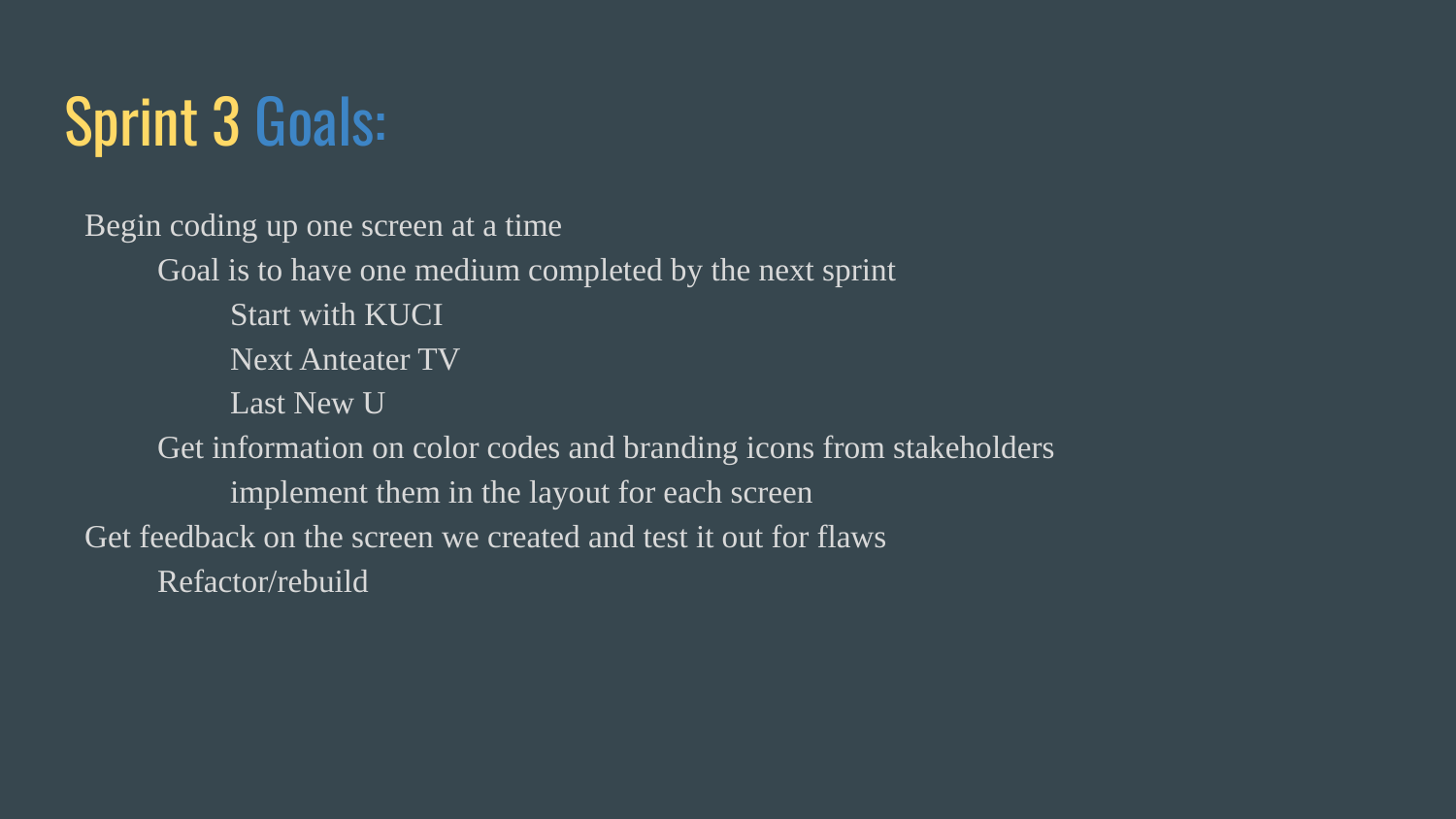

# Sprint 3 Goals:
Begin coding up one screen at a time
Goal is to have one medium completed by the next sprint
Start with KUCI
Next Anteater TV
Last New U
Get information on color codes and branding icons from stakeholders
implement them in the layout for each screen
Get feedback on the screen we created and test it out for flaws
Refactor/rebuild